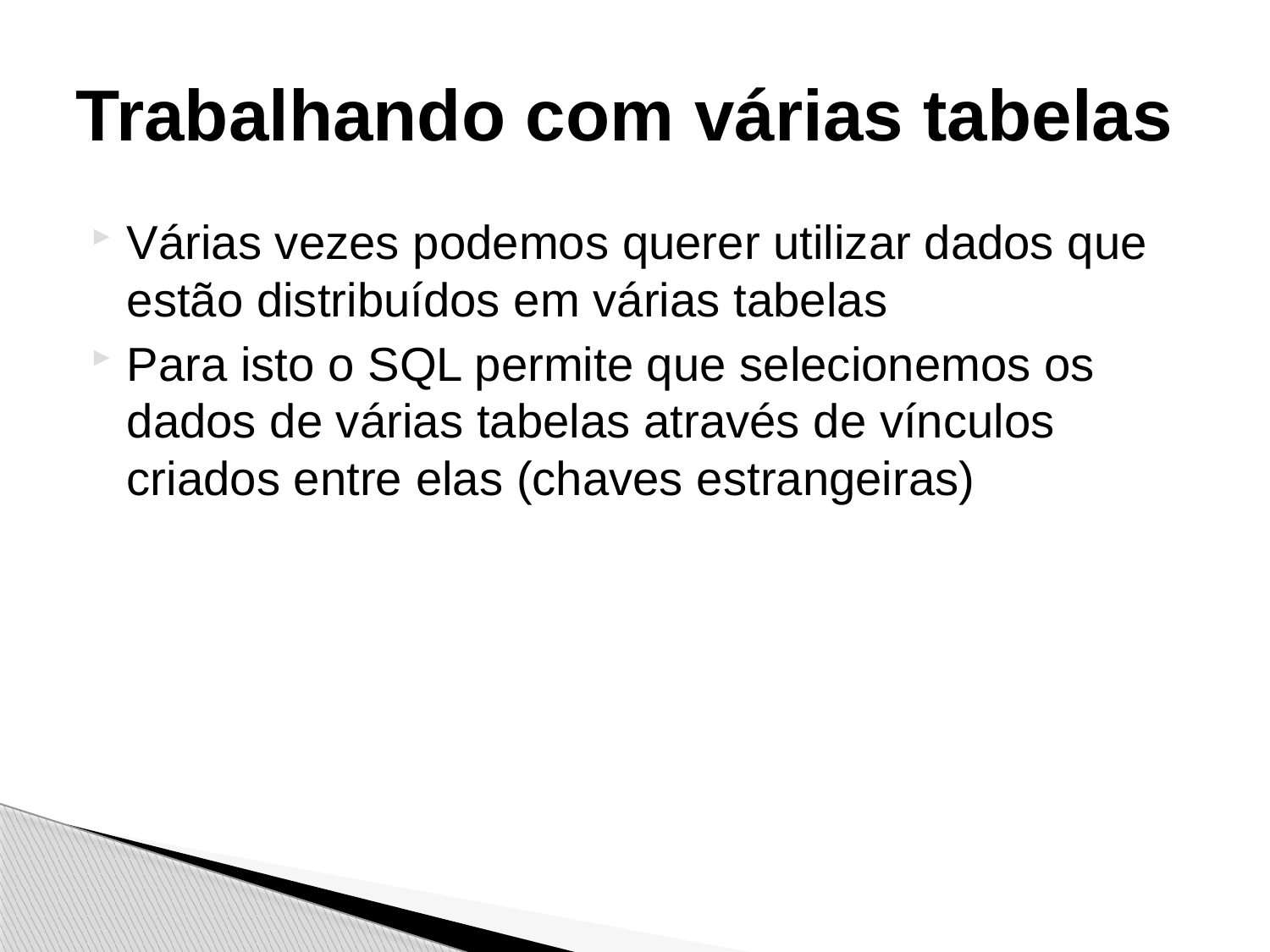

# Trabalhando com várias tabelas
Várias vezes podemos querer utilizar dados que estão distribuídos em várias tabelas
Para isto o SQL permite que selecionemos os dados de várias tabelas através de vínculos criados entre elas (chaves estrangeiras)